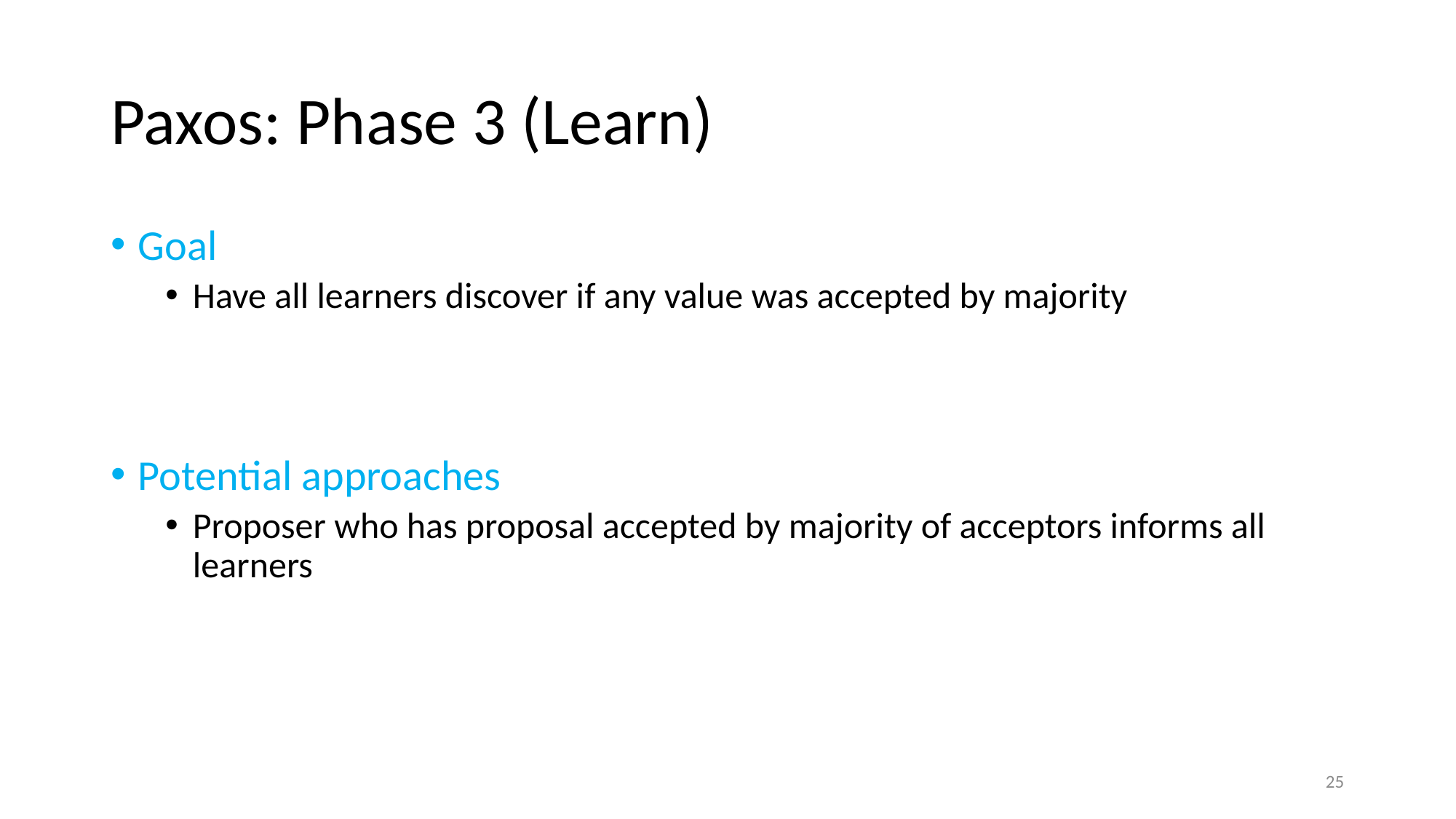

# Paxos: Phase 3 (Learn)
Goal
Have all learners discover if any value was accepted by majority

Potential approaches
Proposer who has proposal accepted by majority of acceptors informs all learners
25